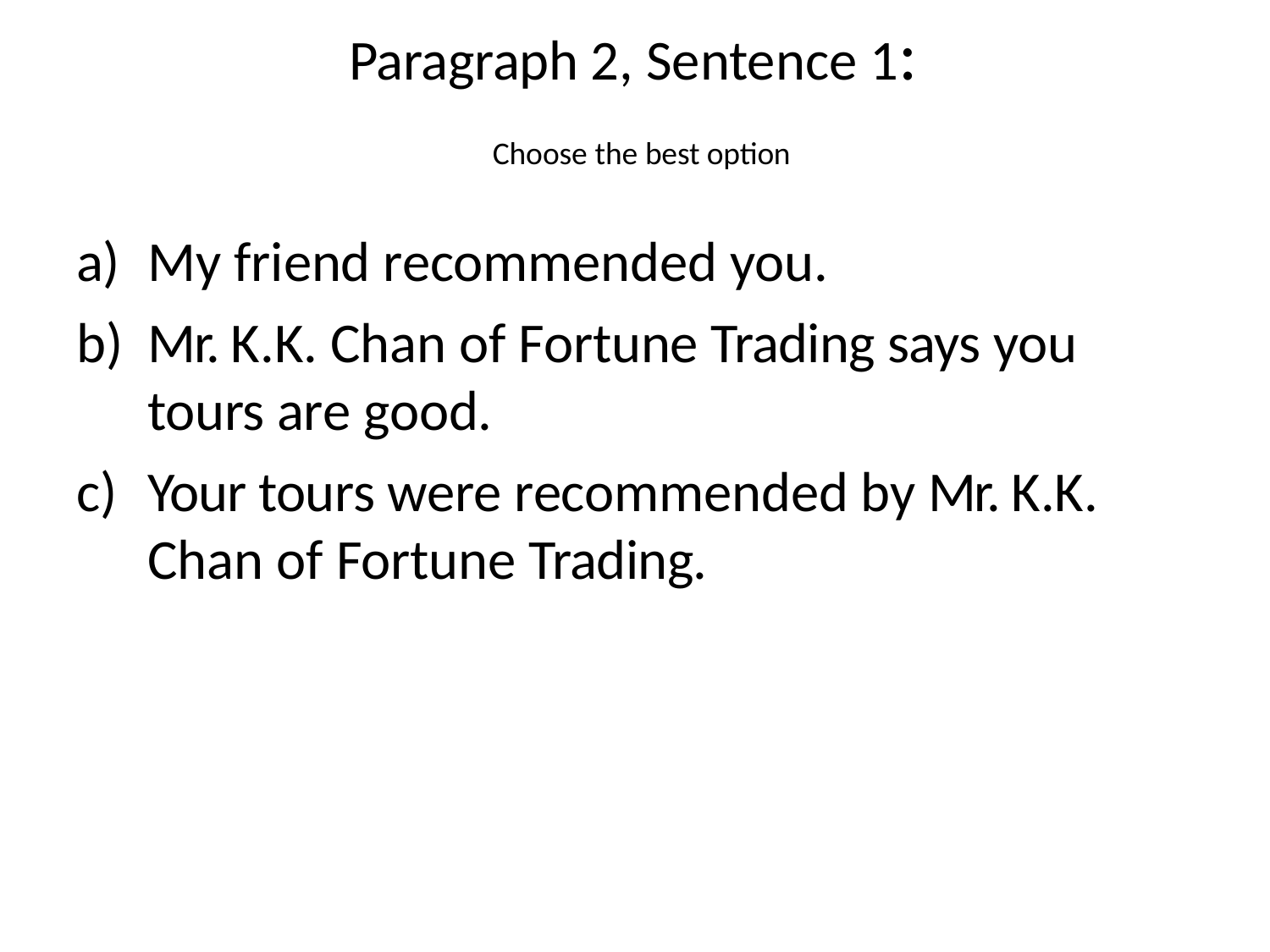

# Paragraph 2, Sentence 1:
Choose the best option
My friend recommended you.
Mr. K.K. Chan of Fortune Trading says you  tours are good.
Your tours were recommended by Mr. K.K.  Chan of Fortune Trading.